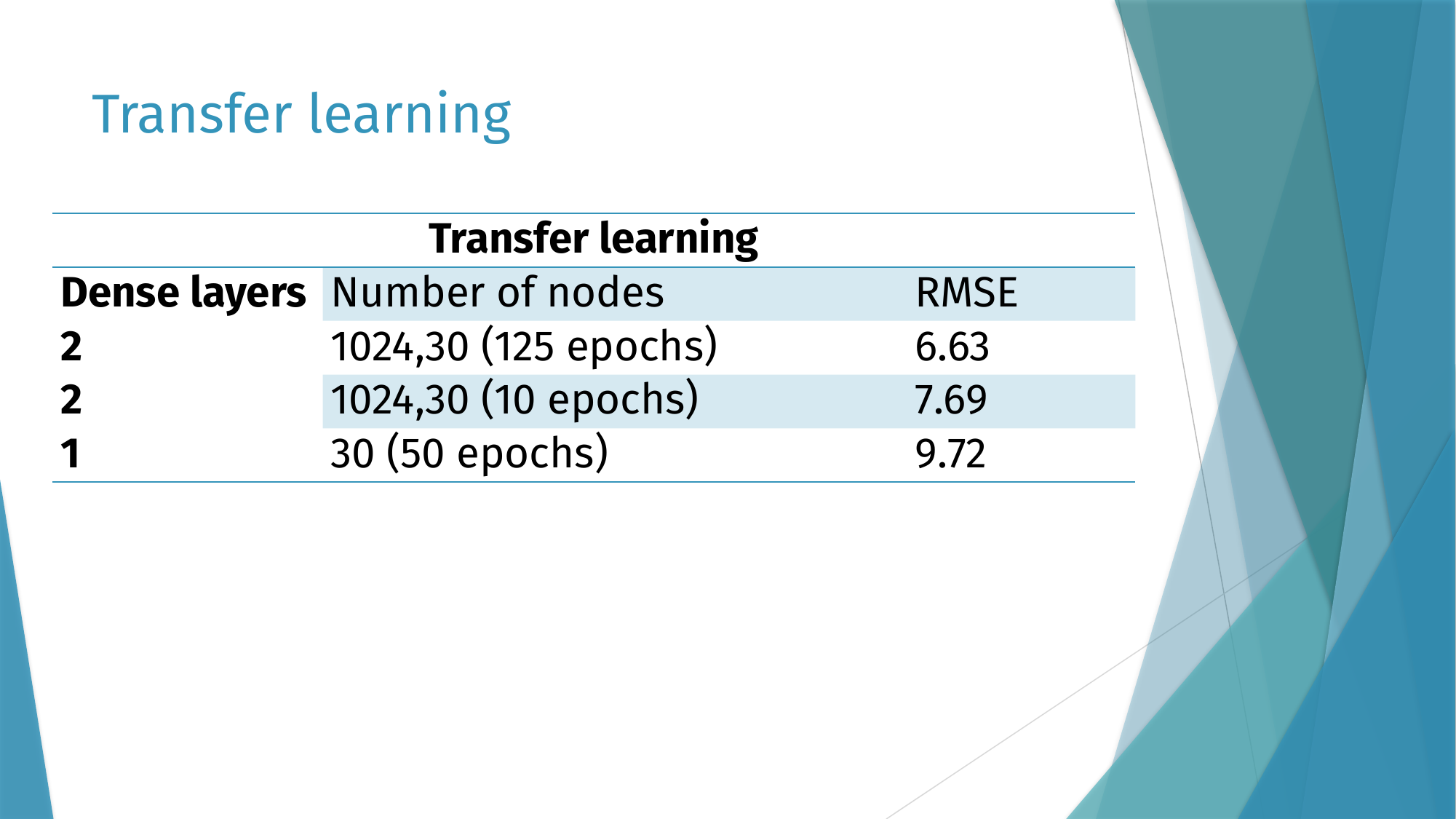

# Transfer learning
| Transfer learning |  |  |
| --- | --- | --- |
| Dense layers | Number of nodes | RMSE |
| 2 | 1024,30 (125 epochs) | 6.63 |
| 2 | 1024,30 (10 epochs) | 7.69 |
| 1 | 30 (50 epochs) | 9.72 |